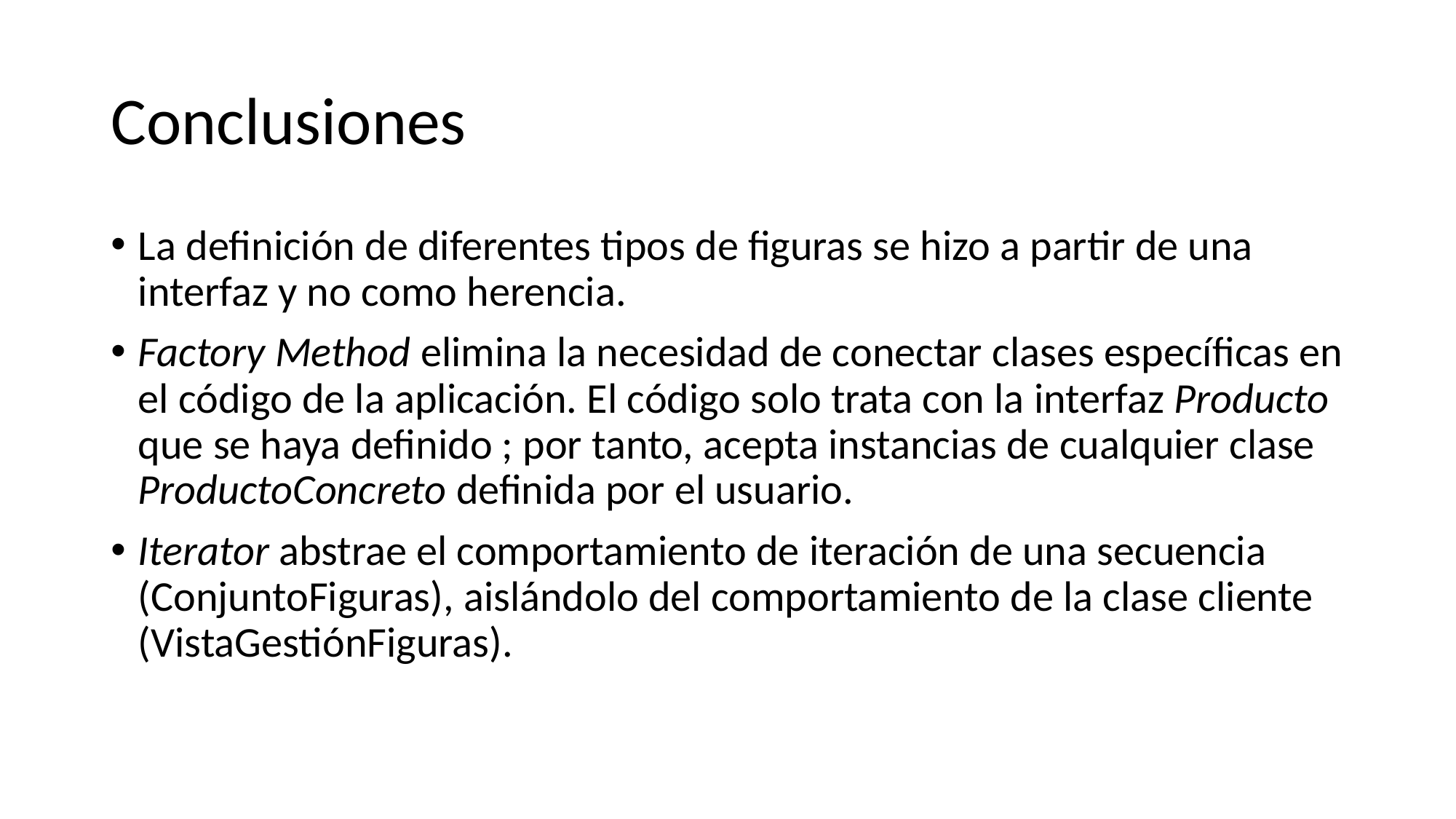

# Conclusiones
La definición de diferentes tipos de figuras se hizo a partir de una interfaz y no como herencia.
Factory Method elimina la necesidad de conectar clases específicas en el código de la aplicación. El código solo trata con la interfaz Producto que se haya definido ; por tanto, acepta instancias de cualquier clase ProductoConcreto definida por el usuario.
Iterator abstrae el comportamiento de iteración de una secuencia (ConjuntoFiguras), aislándolo del comportamiento de la clase cliente (VistaGestiónFiguras).